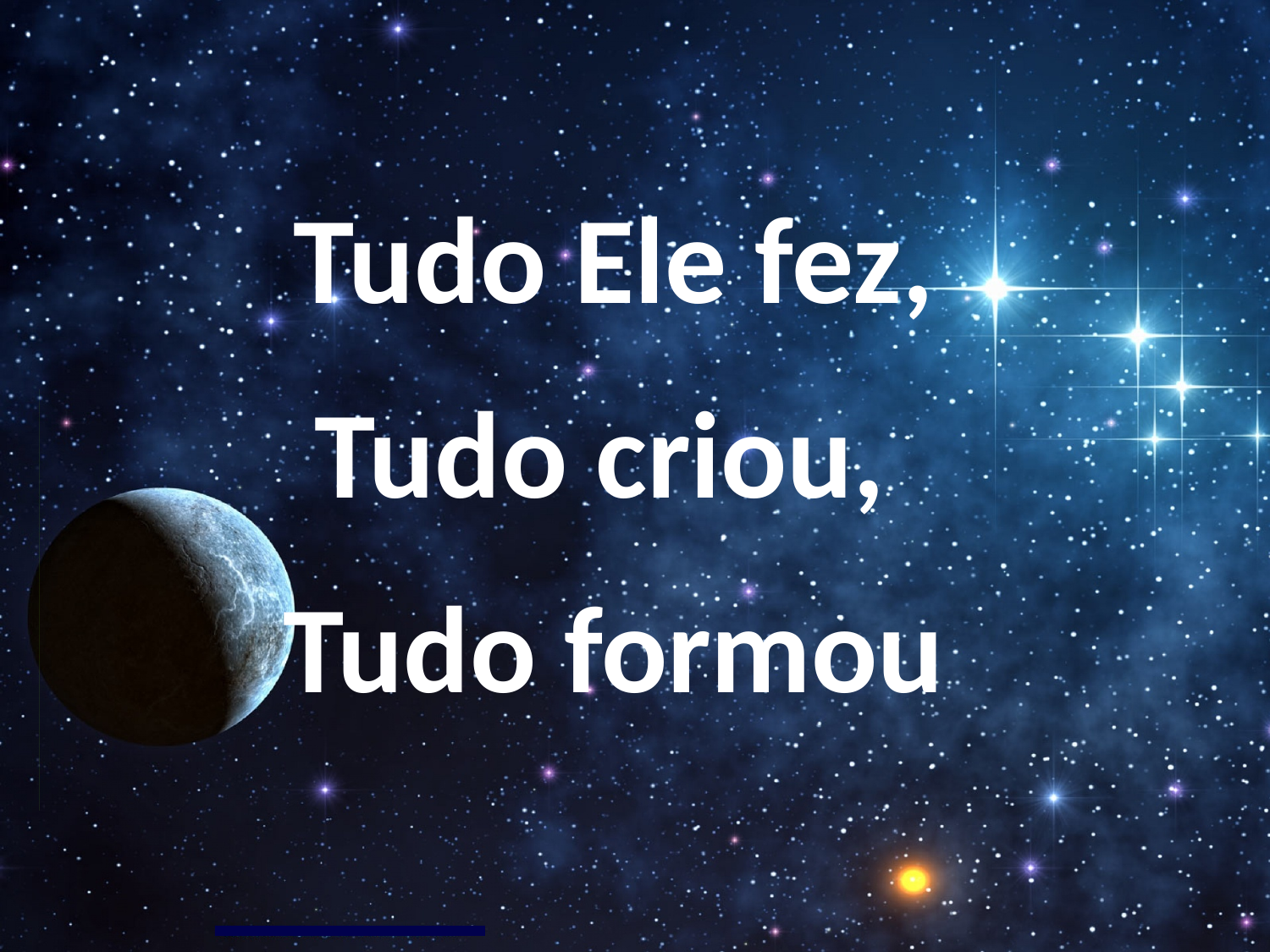

Tudo Ele fez,
Tudo criou,
Tudo formou